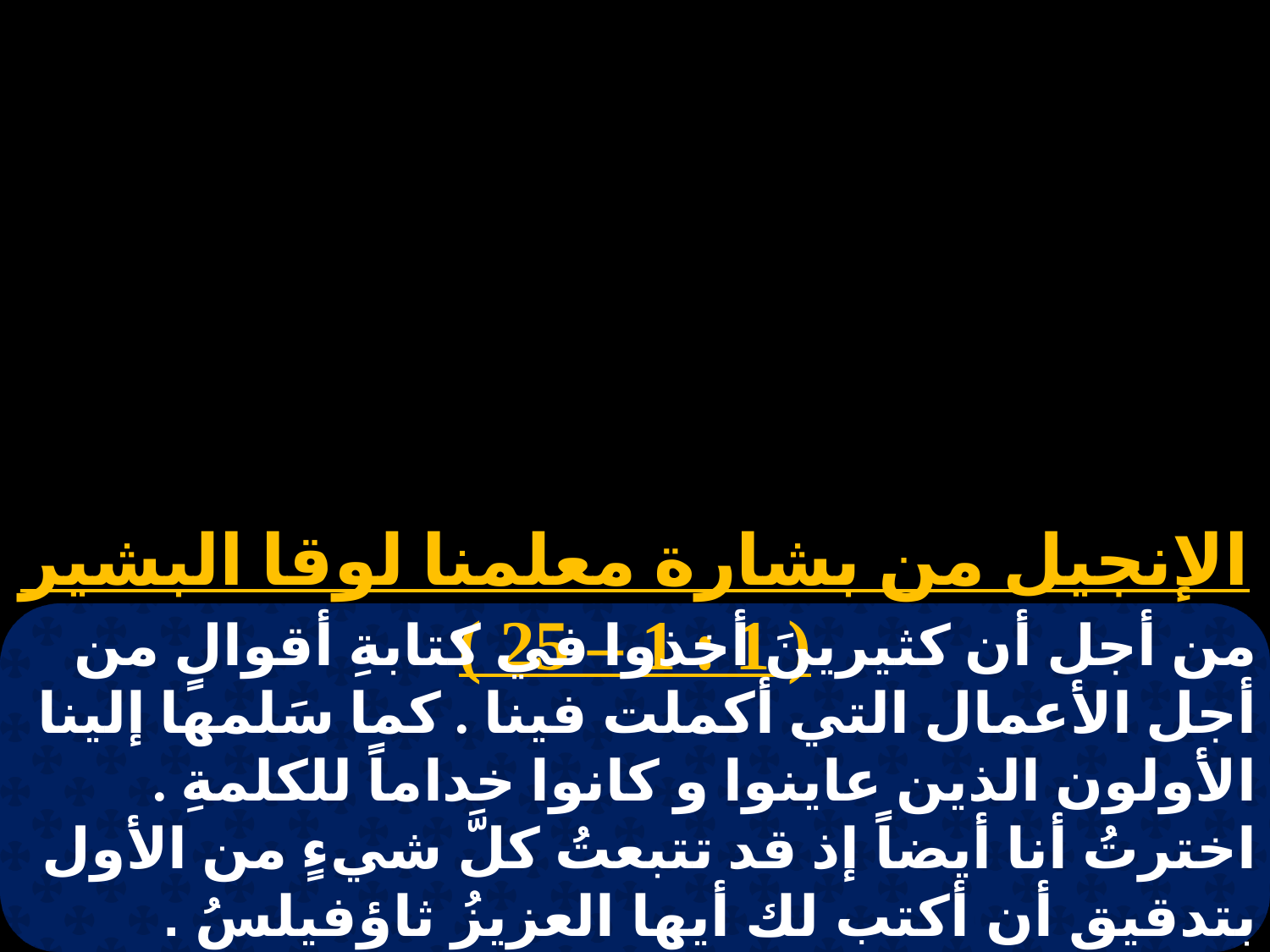

# الإنجيل من بشارة معلمنا لوقا البشير ( 1 : 1 – 25 )
من أجل أن كثيرينَ أخذوا في كتابةِ أقوالٍ من أجل الأعمال التي أكملت فينا . كما سَلمها إلينا الأولون الذين عاينوا و كانوا خداماً للكلمةِ . اخترتُ أنا أيضاً إذ قد تتبعتُ كلَّ شيءٍ من الأول بتدقيق أن أكتب لك أيها العزيزُ ثاؤفيلسُ . لتعرفَ قوة الكلام الذي وُعِظتَ به . كان في أيام هيرودسَ ملكِ اليهوديةِ كاهنٌ اسمُهُ زكريا من أيام خدمةِ آبيَّا